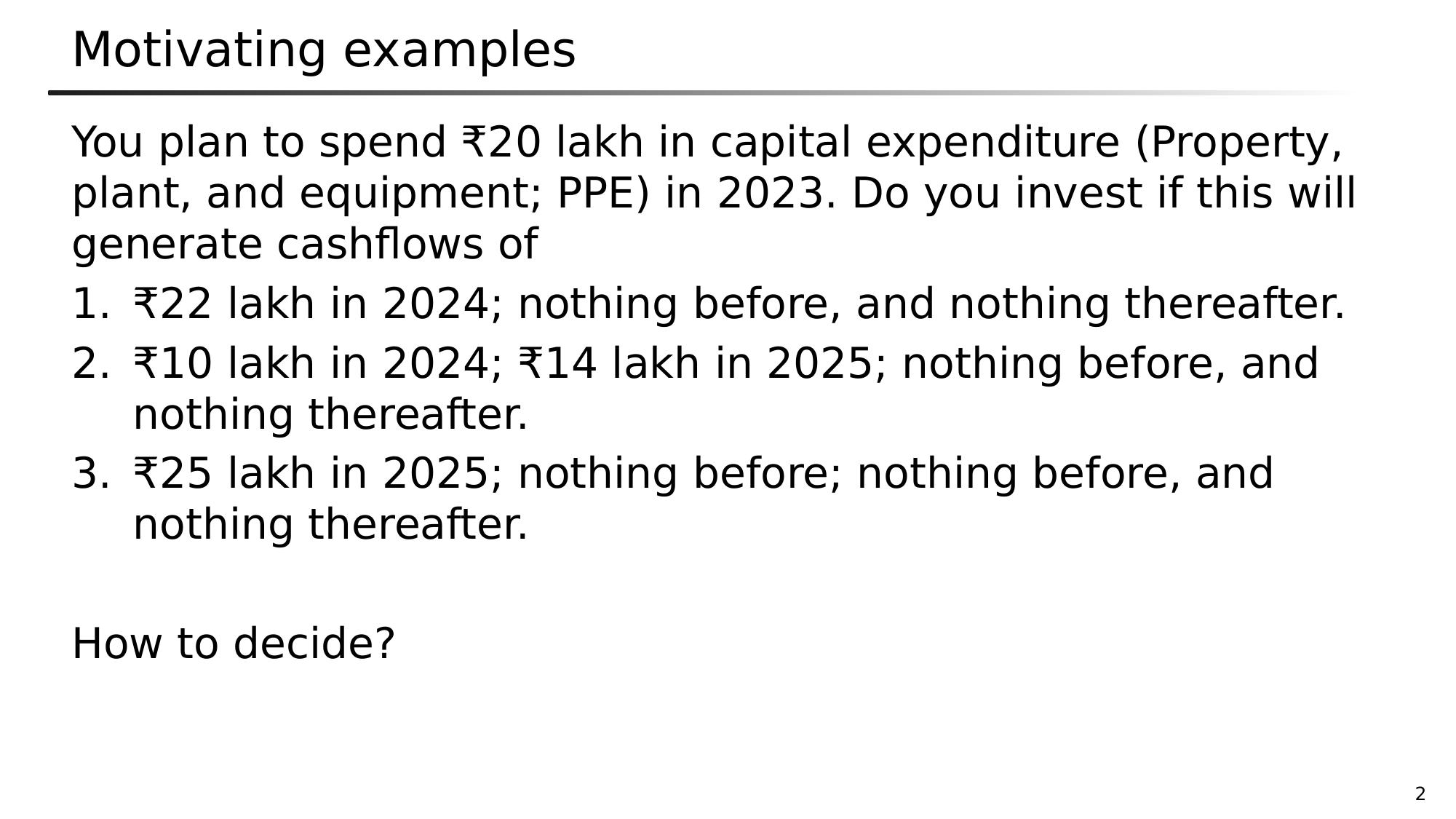

# Motivating examples
You plan to spend ₹20 lakh in capital expenditure (Property, plant, and equipment; PPE) in 2023. Do you invest if this will generate cashflows of
₹22 lakh in 2024; nothing before, and nothing thereafter.
₹10 lakh in 2024; ₹14 lakh in 2025; nothing before, and nothing thereafter.
₹25 lakh in 2025; nothing before; nothing before, and nothing thereafter.

How to decide?